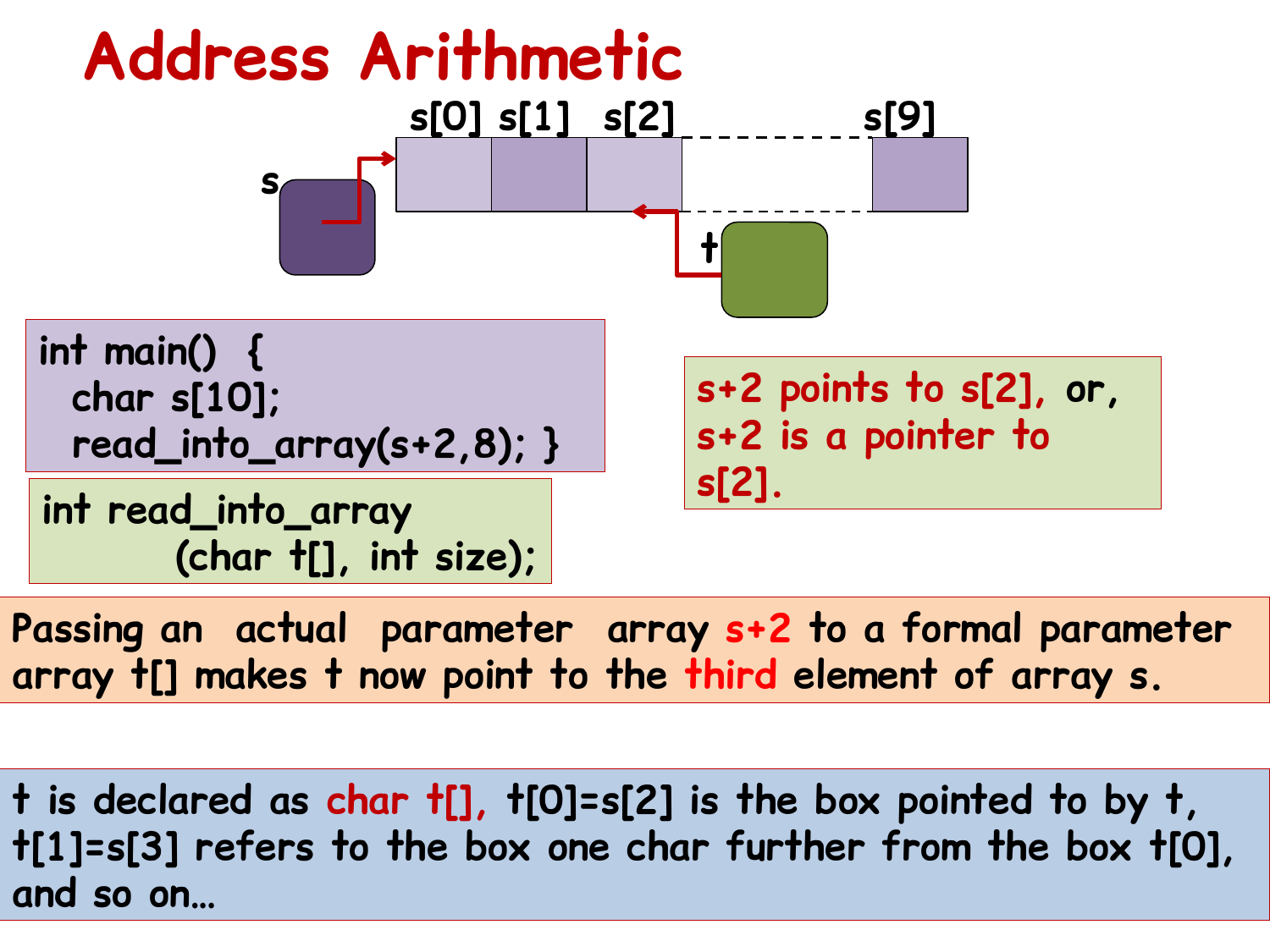

Address Arithmetic
s[0] s[1]  s[2]
s[9]

s

t

int main()  {
  char s[10];
  read_into_array(s+2,8); }
int read_into_array
        (char t[], int size);
s+2 points to s[2], or,
s+2 is a pointer to s[2].
Passing an  actual  parameter  array s+2 to a formal parameter array t[] makes t now point to the third element of array s.
t is declared as char t[], t[0]=s[2] is the box pointed to by t, t[1]=s[3] refers to the box one char further from the box t[0], and so on…